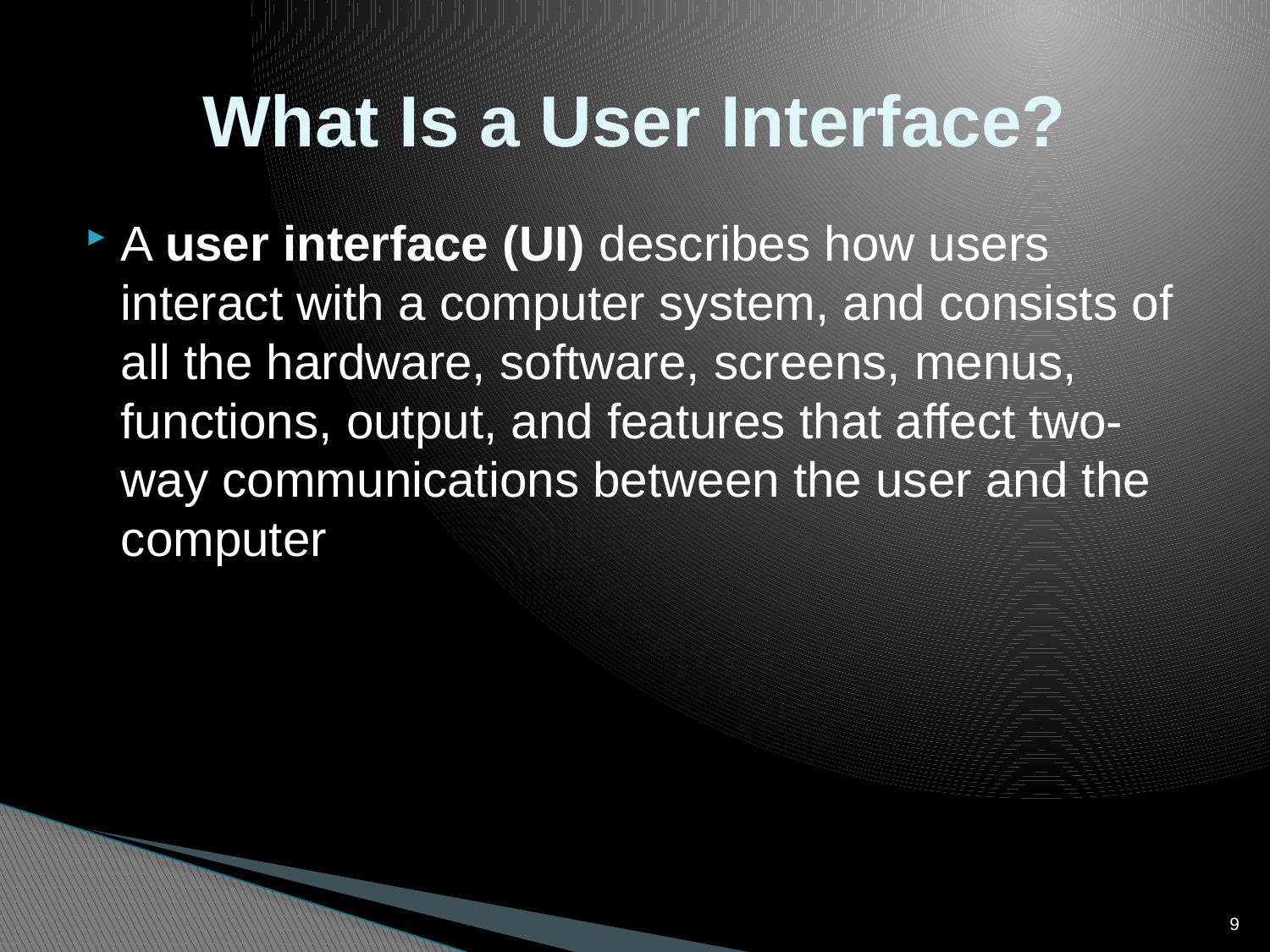

# What Is a User Interface?
A user interface (UI) describes how users interact with a computer system, and consists of all the hardware, software, screens, menus, functions, output, and features that affect two-way communications between the user and the computer
9